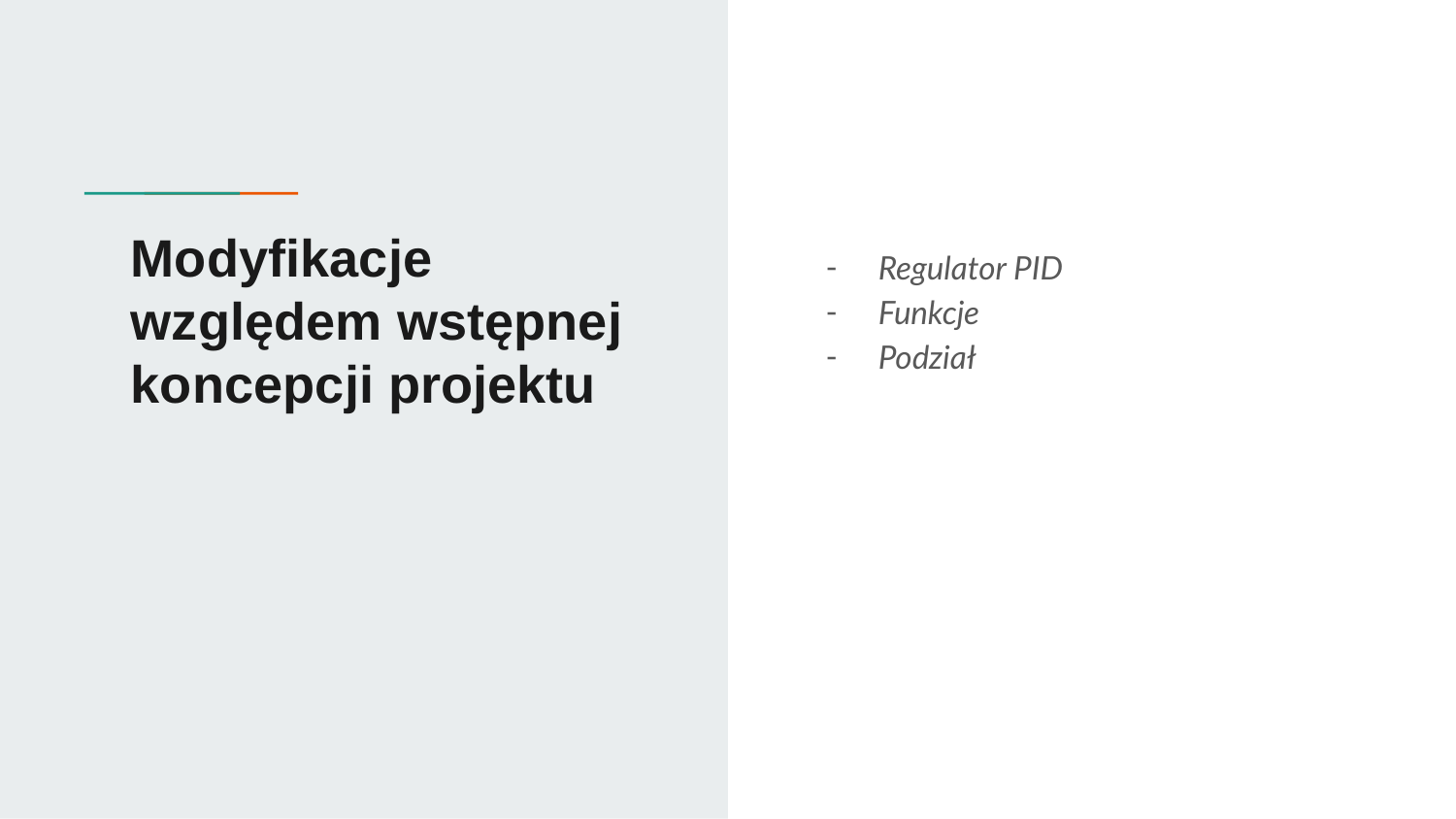

# Modyfikacje względem wstępnej koncepcji projektu
Regulator PID
Funkcje
Podział